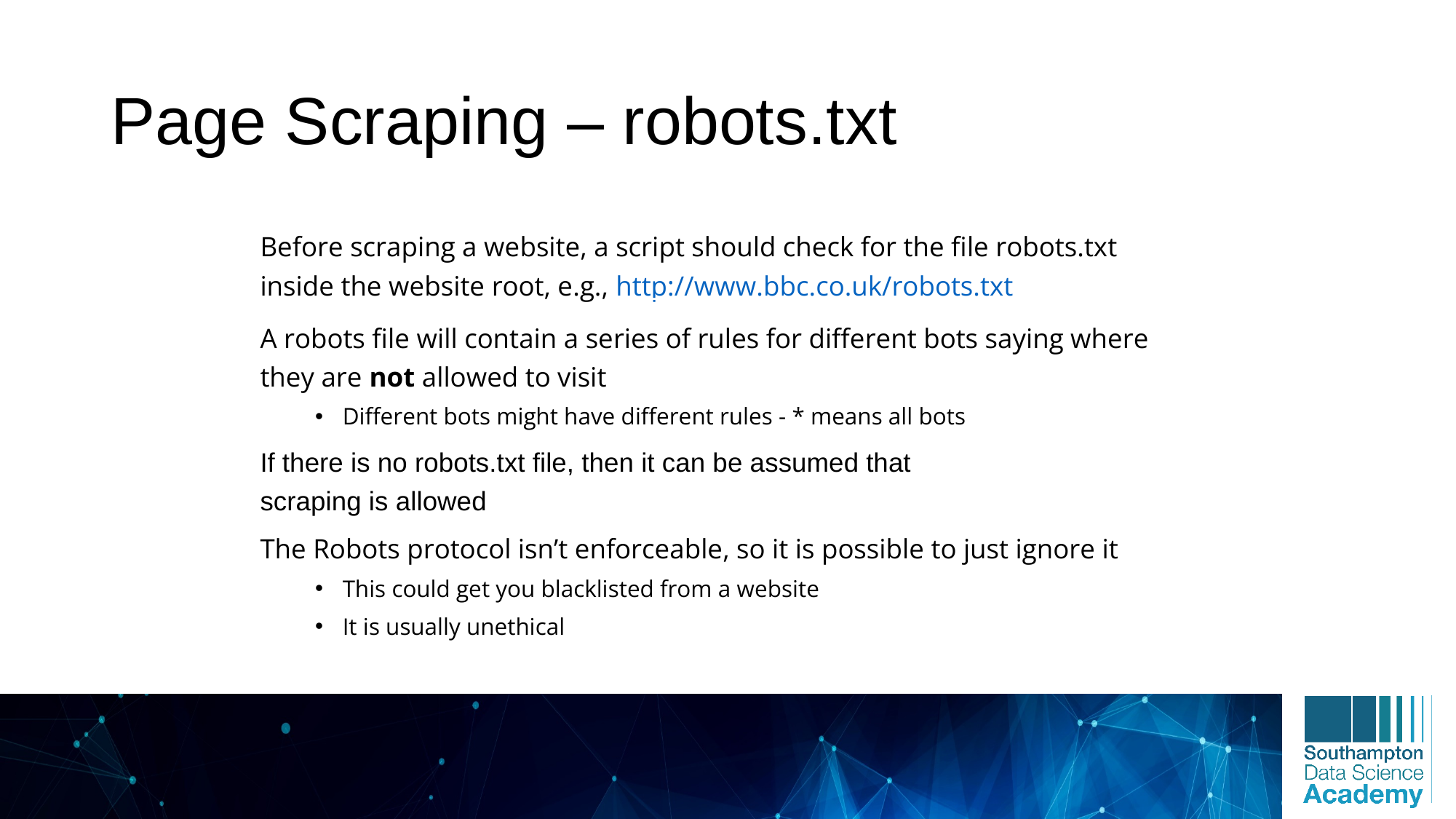

# Page Scraping – robots.txt
Before scraping a website, a script should check for the file robots.txt inside the website root, e.g., http://www.bbc.co.uk/robots.txt
A robots file will contain a series of rules for different bots saying where they are not allowed to visit
Different bots might have different rules - * means all bots
If there is no robots.txt file, then it can be assumed that
scraping is allowed
The Robots protocol isn’t enforceable, so it is possible to just ignore it
This could get you blacklisted from a website
It is usually unethical